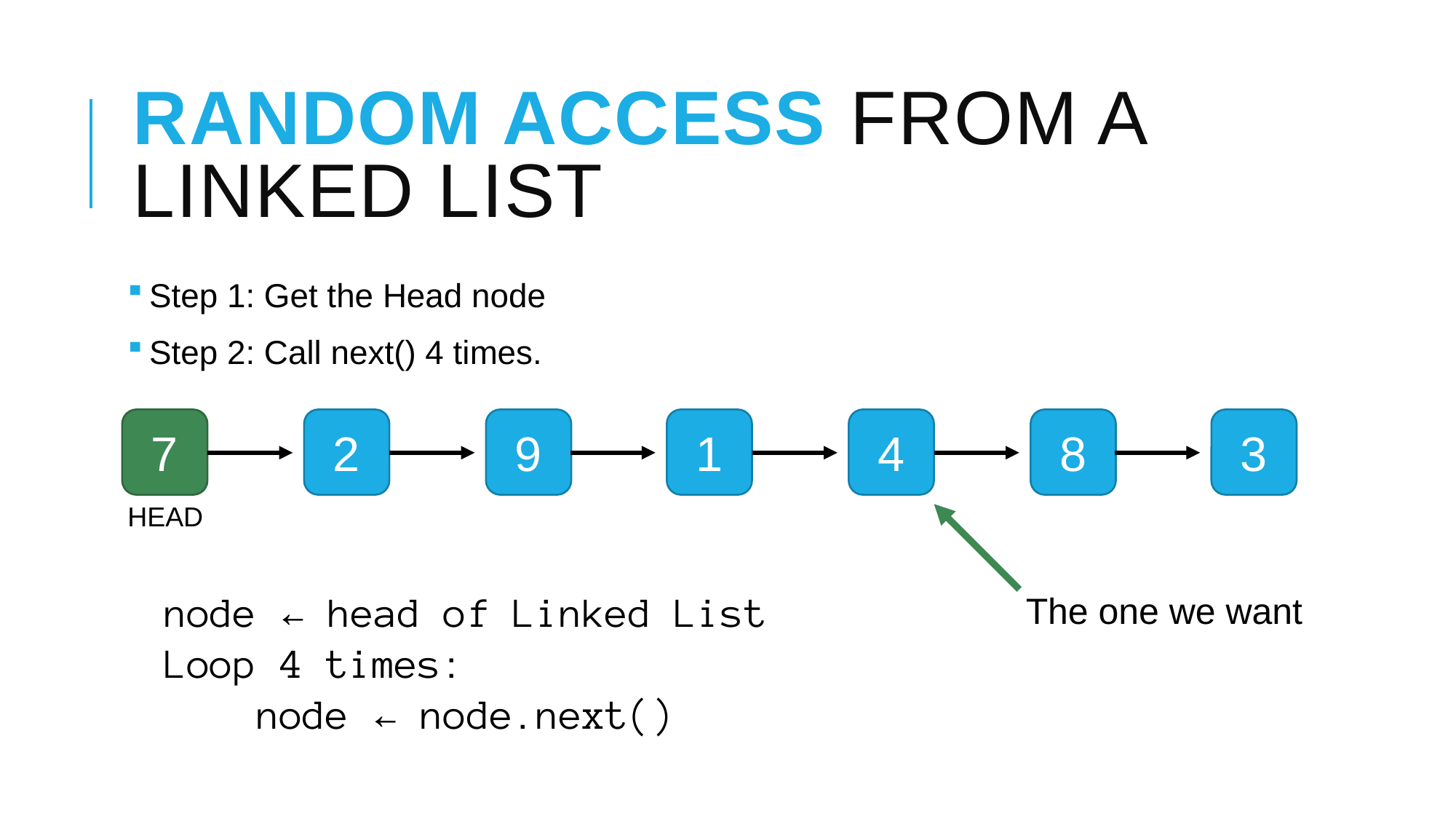

# Random access from a Linked list
Step 1: Get the Head node
Step 2: Call next() 4 times.
7
2
9
1
4
8
3
HEAD
The one we want
node ← head of Linked List
Loop 4 times:
    node ← node.next()